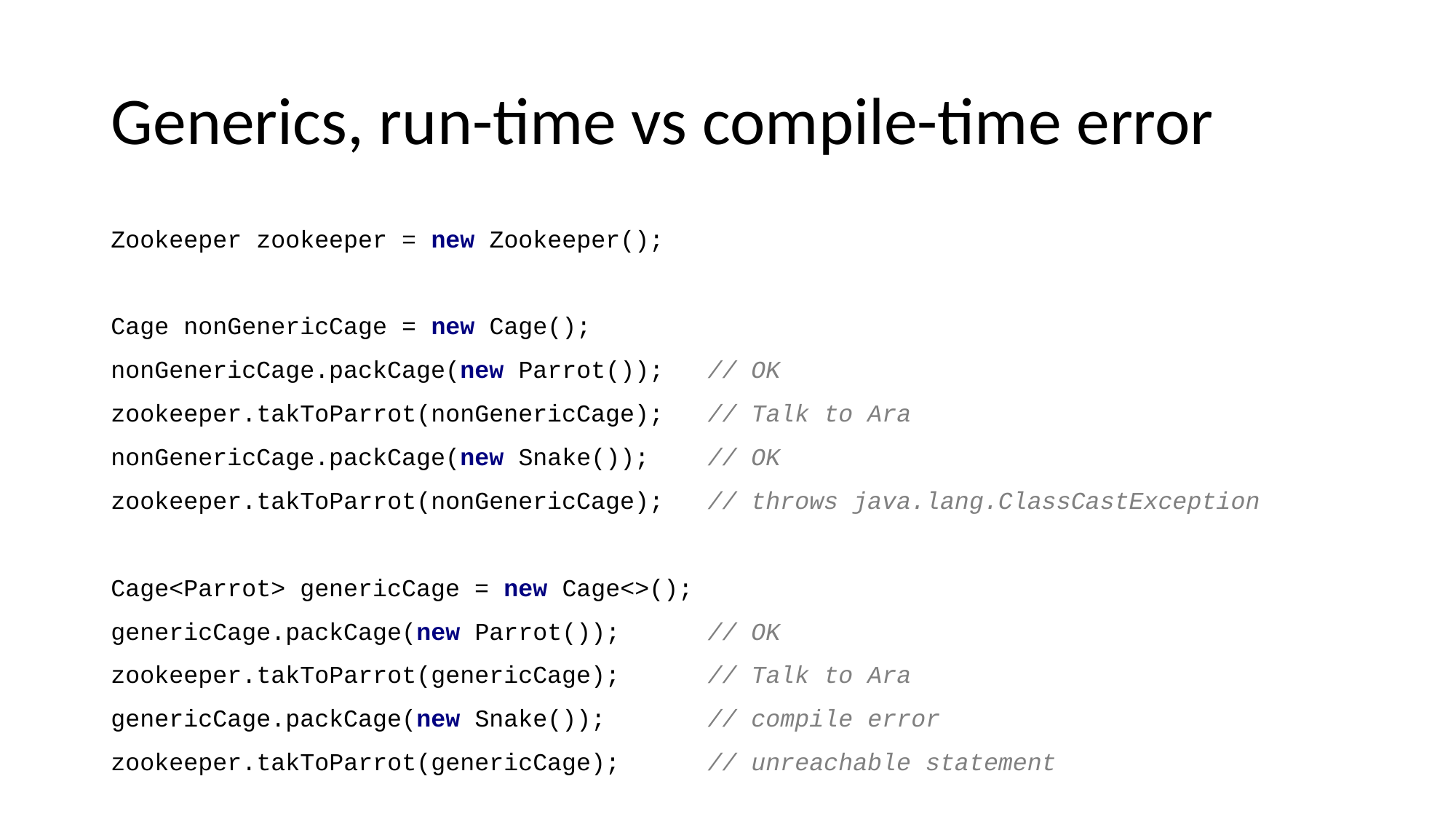

# Generics, run-time vs compile-time error
Zookeeper zookeeper = new Zookeeper();
Cage nonGenericCage = new Cage();
nonGenericCage.packCage(new Parrot());   // OK
zookeeper.takToParrot(nonGenericCage);   // Talk to Ara
nonGenericCage.packCage(new Snake());    // OK
zookeeper.takToParrot(nonGenericCage);   // throws java.lang.ClassCastException
Cage<Parrot> genericCage = new Cage<>();
genericCage.packCage(new Parrot());      // OK
zookeeper.takToParrot(genericCage);      // Talk to Ara
genericCage.packCage(new Snake());       // compile error
zookeeper.takToParrot(genericCage);      // unreachable statement